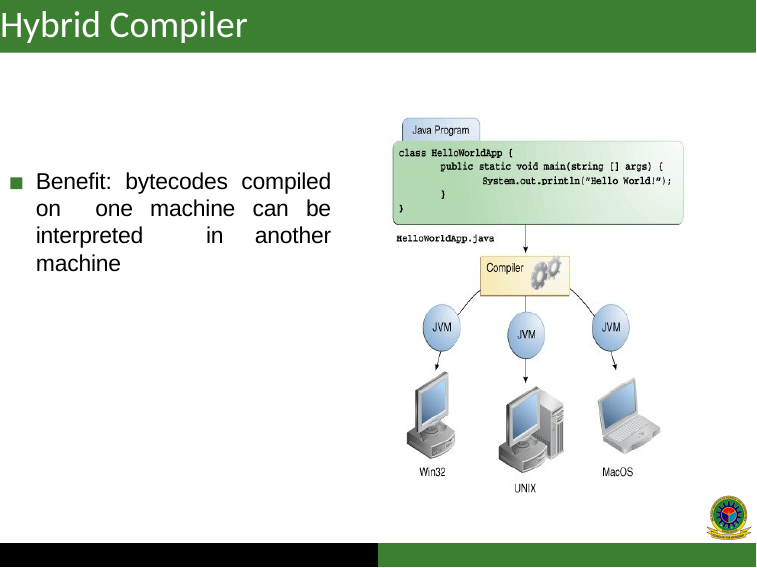

Hybrid Compiler

Benefit: bytecodes compiled on  one machine can be interpreted  in another machine